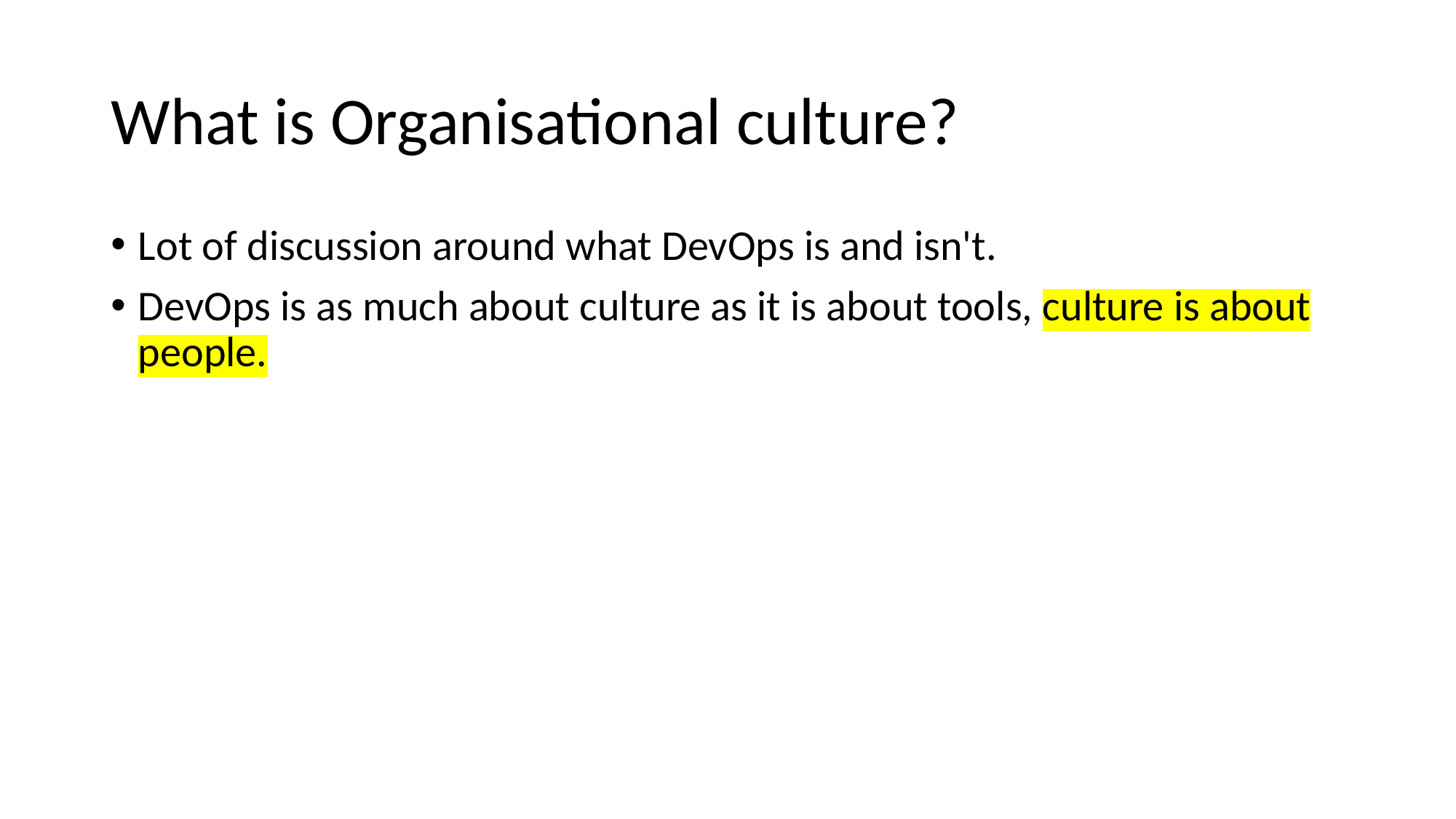

# What is Organisational culture?
Lot of discussion around what DevOps is and isn't.
DevOps is as much about culture as it is about tools, culture is about people.